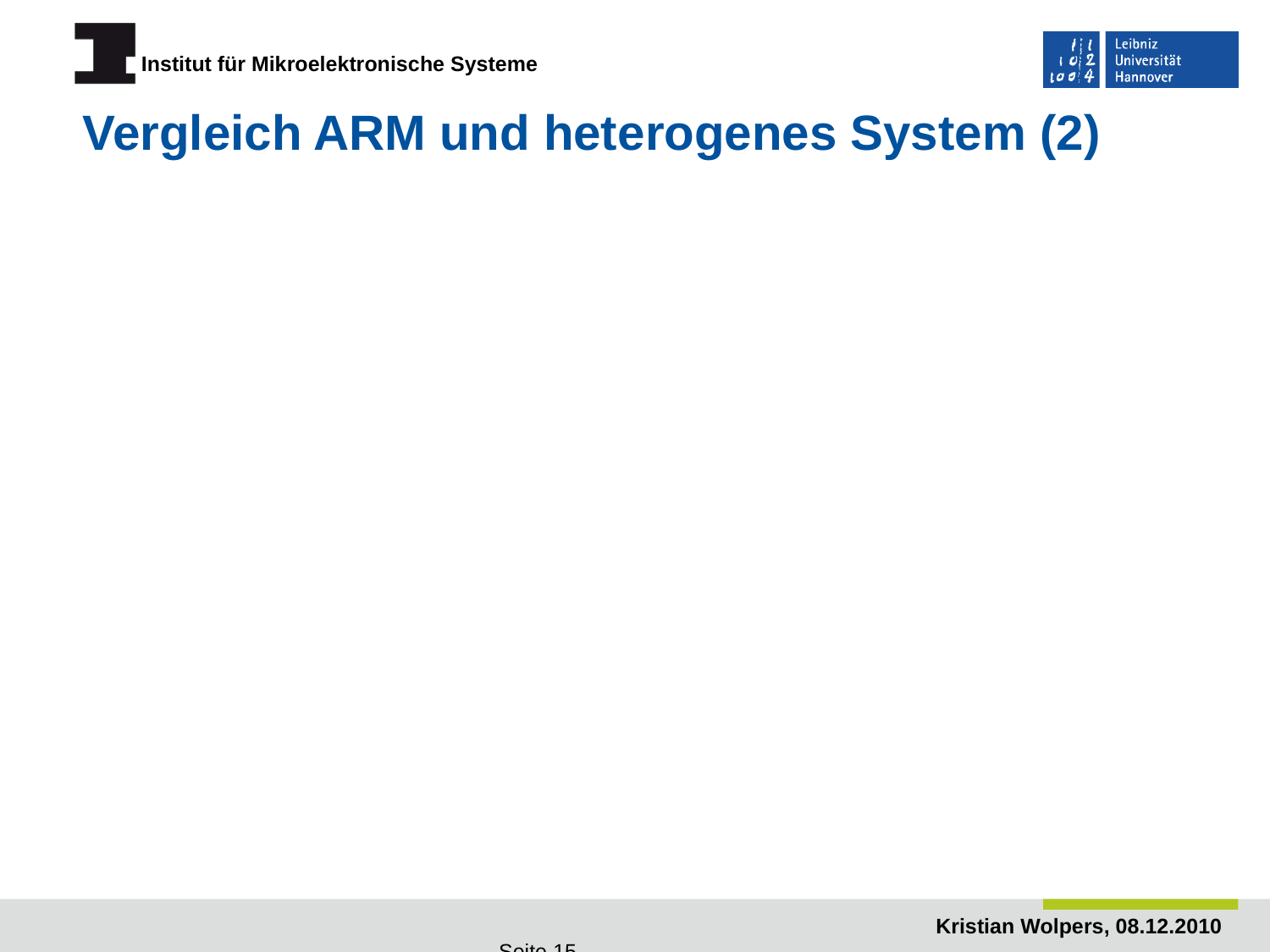

# Vergleich ARM und heterogenes System (2)